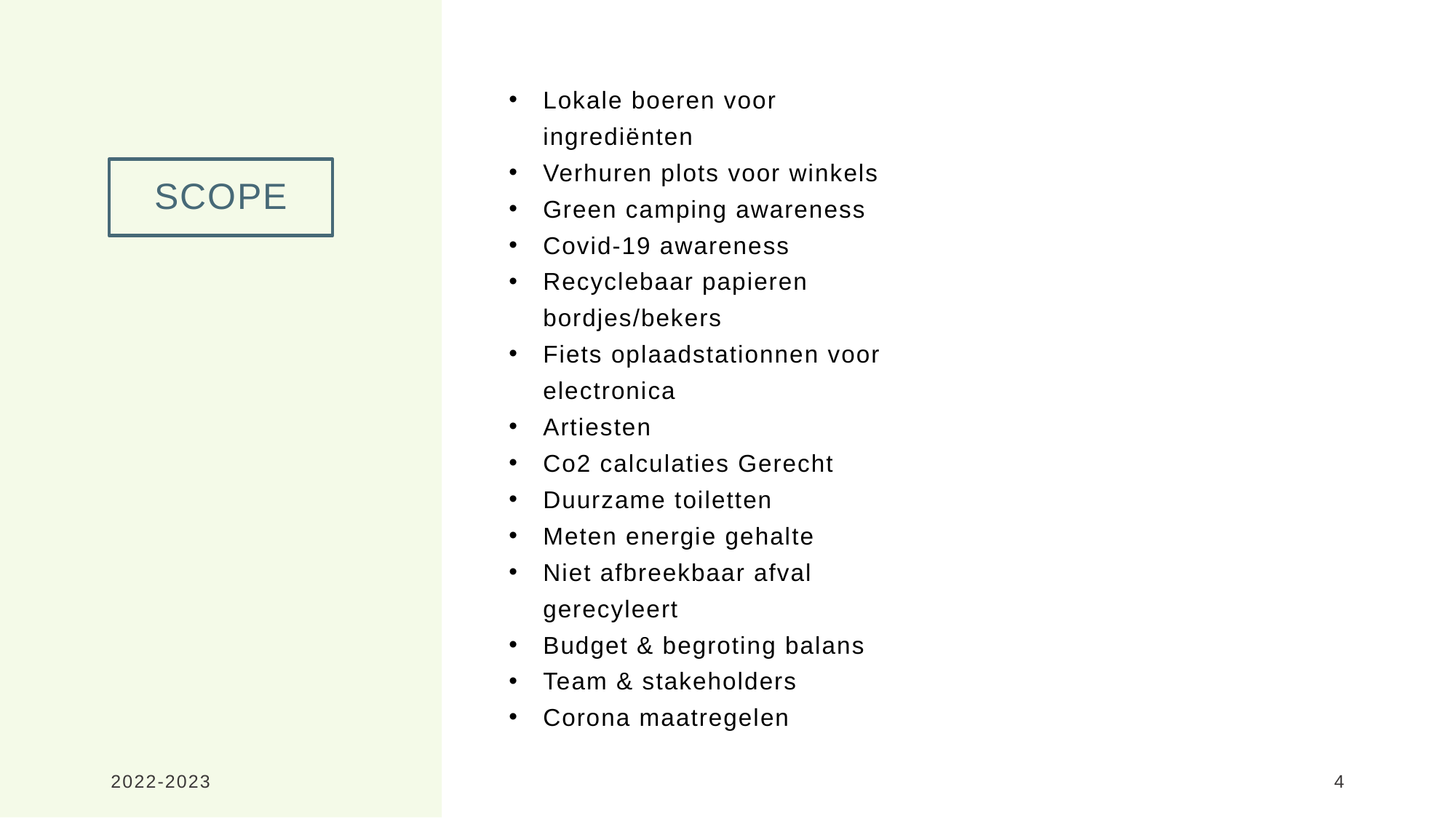

Lokale boeren voor ingrediënten
Verhuren plots voor winkels
Green camping awareness
Covid-19 awareness
Recyclebaar papieren bordjes/bekers
Fiets oplaadstationnen voor electronica
Artiesten
Co2 calculaties Gerecht
Duurzame toiletten
Meten energie gehalte
Niet afbreekbaar afval gerecyleert
Budget & begroting balans
Team & stakeholders
Corona maatregelen
# Scope
2022-2023
4